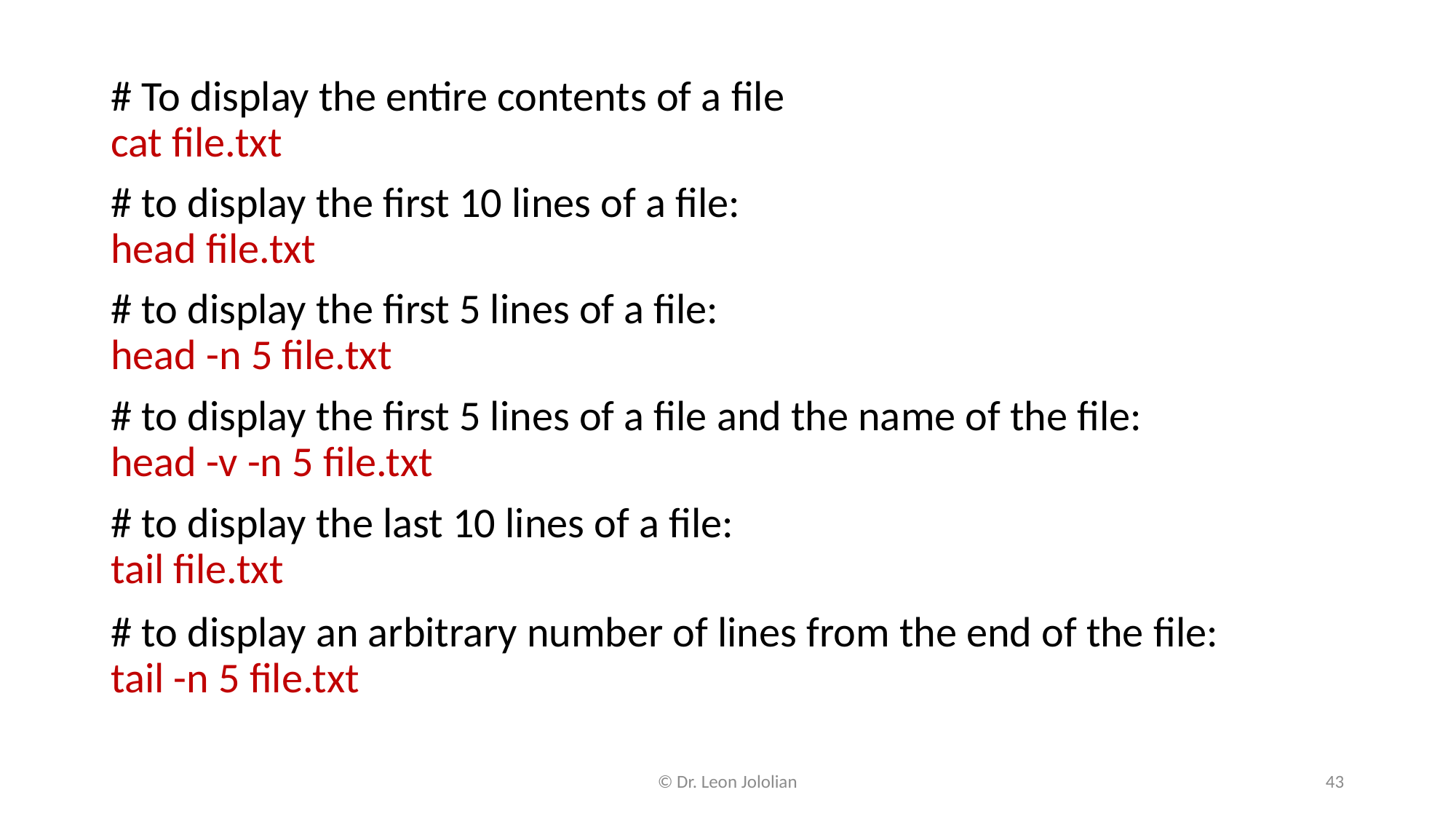

# To display the entire contents of a file
cat file.txt
# to display the first 10 lines of a file:
head file.txt
# to display the first 5 lines of a file:
head -n 5 file.txt
# to display the first 5 lines of a file and the name of the file:
head -v -n 5 file.txt
# to display the last 10 lines of a file:
tail file.txt
# to display an arbitrary number of lines from the end of the file:
tail -n 5 file.txt

© Dr. Leon Jololian
43